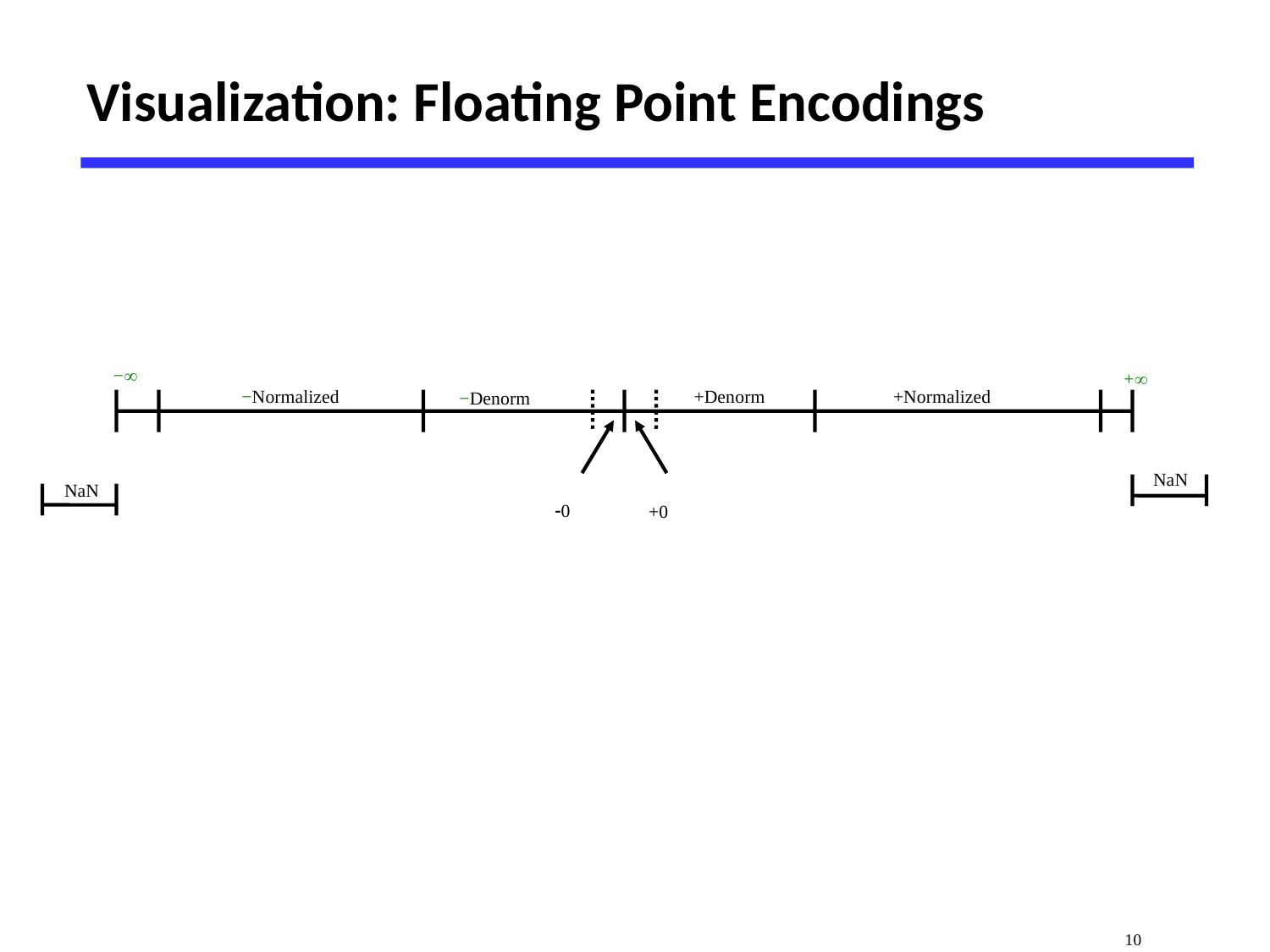

Carnegie Mellon
# Visualization: Floating Point Encodings
−∞
+∞
−Normalized
+Denorm
+Normalized
−Denorm

NaN
NaN
−0
+0

                           10